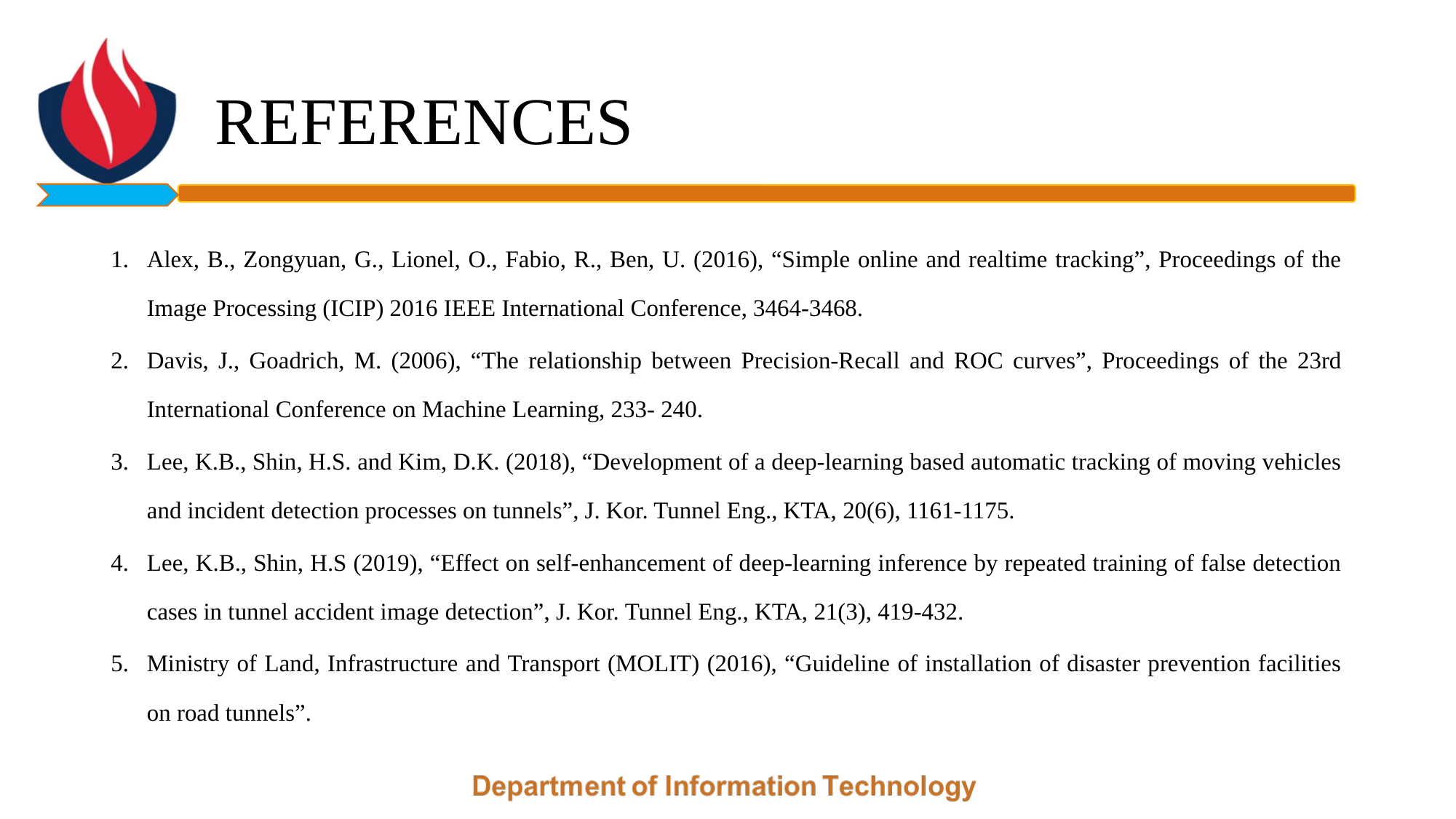

# REFERENCES
Alex, B., Zongyuan, G., Lionel, O., Fabio, R., Ben, U. (2016), “Simple online and realtime tracking”, Proceedings of the Image Processing (ICIP) 2016 IEEE International Conference, 3464-3468.
Davis, J., Goadrich, M. (2006), “The relationship between Precision-Recall and ROC curves”, Proceedings of the 23rd International Conference on Machine Learning, 233- 240.
Lee, K.B., Shin, H.S. and Kim, D.K. (2018), “Development of a deep-learning based automatic tracking of moving vehicles and incident detection processes on tunnels”, J. Kor. Tunnel Eng., KTA, 20(6), 1161-1175.
Lee, K.B., Shin, H.S (2019), “Effect on self-enhancement of deep-learning inference by repeated training of false detection cases in tunnel accident image detection”, J. Kor. Tunnel Eng., KTA, 21(3), 419-432.
Ministry of Land, Infrastructure and Transport (MOLIT) (2016), “Guideline of installation of disaster prevention facilities on road tunnels”.